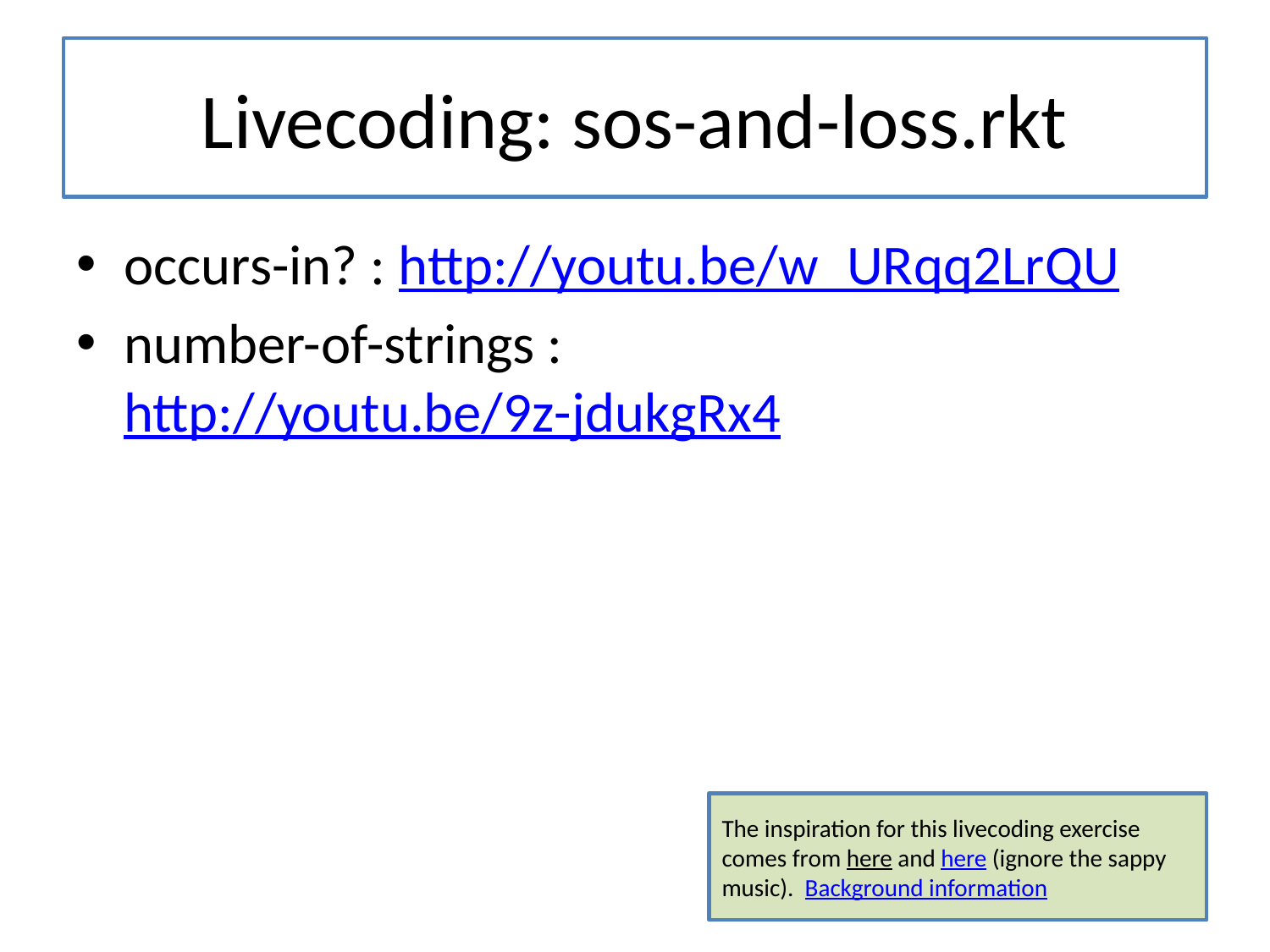

# Livecoding: sos-and-loss.rkt
occurs-in? : http://youtu.be/w_URqq2LrQU
number-of-strings : http://youtu.be/9z-jdukgRx4

The inspiration for this livecoding exercise comes from here and here (ignore the sappy music).  Background information
63